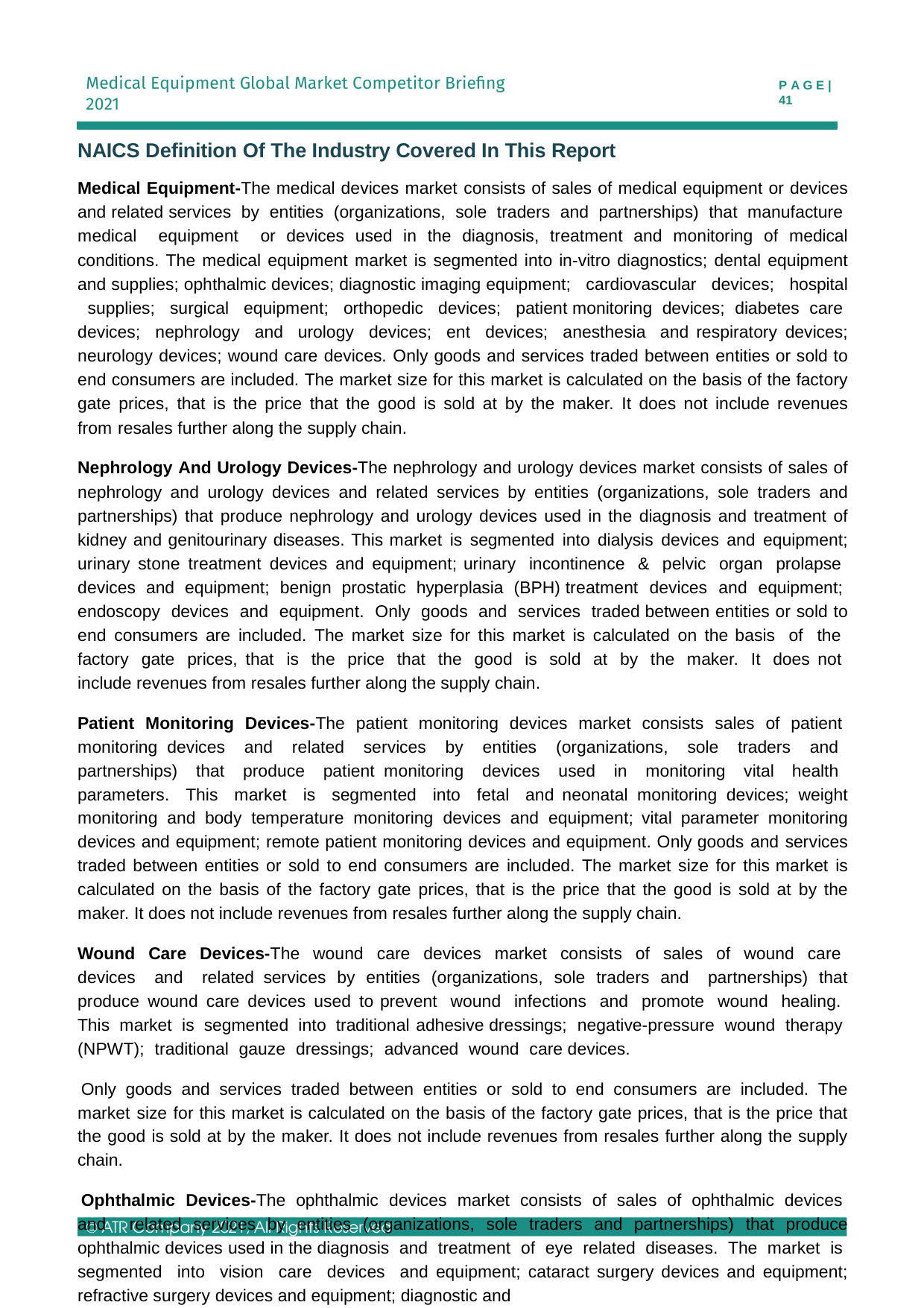

Medical Equipment Global Market Competitor Briefing 2021
P A G E | 41

NAICS Definition Of The Industry Covered In This Report
Medical Equipment-The medical devices market consists of sales of medical equipment or devices and related services  by  entities  (organizations,  sole  traders  and  partnerships)  that  manufacture  medical  equipment  or devices used in the diagnosis, treatment and monitoring of medical conditions. The medical equipment market is segmented into in-vitro diagnostics; dental equipment and supplies; ophthalmic devices; diagnostic imaging equipment;   cardiovascular   devices;   hospital   supplies;   surgical   equipment;   orthopedic   devices;   patient monitoring  devices;  diabetes  care  devices;  nephrology  and  urology  devices;  ent  devices;  anesthesia  and respiratory devices; neurology devices; wound care devices. Only goods and services traded between entities or sold to end consumers are included. The market size for this market is calculated on the basis of the factory gate prices, that is the price that the good is sold at by the maker. It does not include revenues from resales further along the supply chain.

Nephrology And Urology Devices-The nephrology and urology devices market consists of sales of nephrology and urology devices and related services by entities (organizations, sole traders and partnerships) that produce nephrology and urology devices used in the diagnosis and treatment of kidney and genitourinary diseases. This market is segmented into dialysis devices and equipment; urinary stone treatment devices and equipment; urinary  incontinence  &  pelvic  organ  prolapse  devices  and  equipment;  benign  prostatic  hyperplasia  (BPH) treatment  devices  and  equipment;  endoscopy  devices  and  equipment.  Only  goods  and  services  traded between entities or sold to end consumers are included. The market size for this market is calculated on the basis  of  the  factory  gate  prices, that  is  the  price  that  the  good  is  sold  at  by  the  maker.  It  does not  include revenues from resales further along the supply chain.

Patient  Monitoring  Devices-The  patient  monitoring  devices  market  consists  sales  of  patient  monitoring devices  and  related  services  by  entities  (organizations,  sole  traders  and  partnerships)  that  produce  patient monitoring  devices  used  in  monitoring  vital  health  parameters.  This  market  is  segmented  into  fetal  and neonatal monitoring devices; weight monitoring and body temperature monitoring devices and equipment; vital parameter monitoring devices and equipment; remote patient monitoring devices and equipment. Only goods and services traded between entities or sold to end consumers are included. The market size for this market is calculated on the basis of the factory gate prices, that is the price that the good is sold at by the maker. It does not include revenues from resales further along the supply chain.

Wound  Care  Devices-The  wound  care  devices  market  consists  of  sales  of  wound  care  devices  and  related services by entities (organizations, sole traders and  partnerships) that produce wound care devices used to prevent  wound  infections  and  promote  wound  healing.  This  market  is  segmented  into  traditional adhesive dressings;  negative-pressure  wound  therapy  (NPWT);  traditional  gauze  dressings;  advanced  wound  care devices.

Only goods and services traded between entities or sold to end consumers are included. The market size for this market is calculated on the basis of the factory gate prices, that is the price that the good is sold at by the maker. It does not include revenues from resales further along the supply chain.

Ophthalmic  Devices-The  ophthalmic  devices  market  consists  of  sales  of  ophthalmic  devices  and  related services by entities (organizations, sole traders and partnerships) that produce ophthalmic devices used in the diagnosis  and  treatment  of  eye  related  diseases.  The  market  is  segmented  into  vision  care  devices  and equipment; cataract surgery devices and equipment; refractive surgery devices and equipment; diagnostic and
© ATR Company 2021, All Rights Reserved